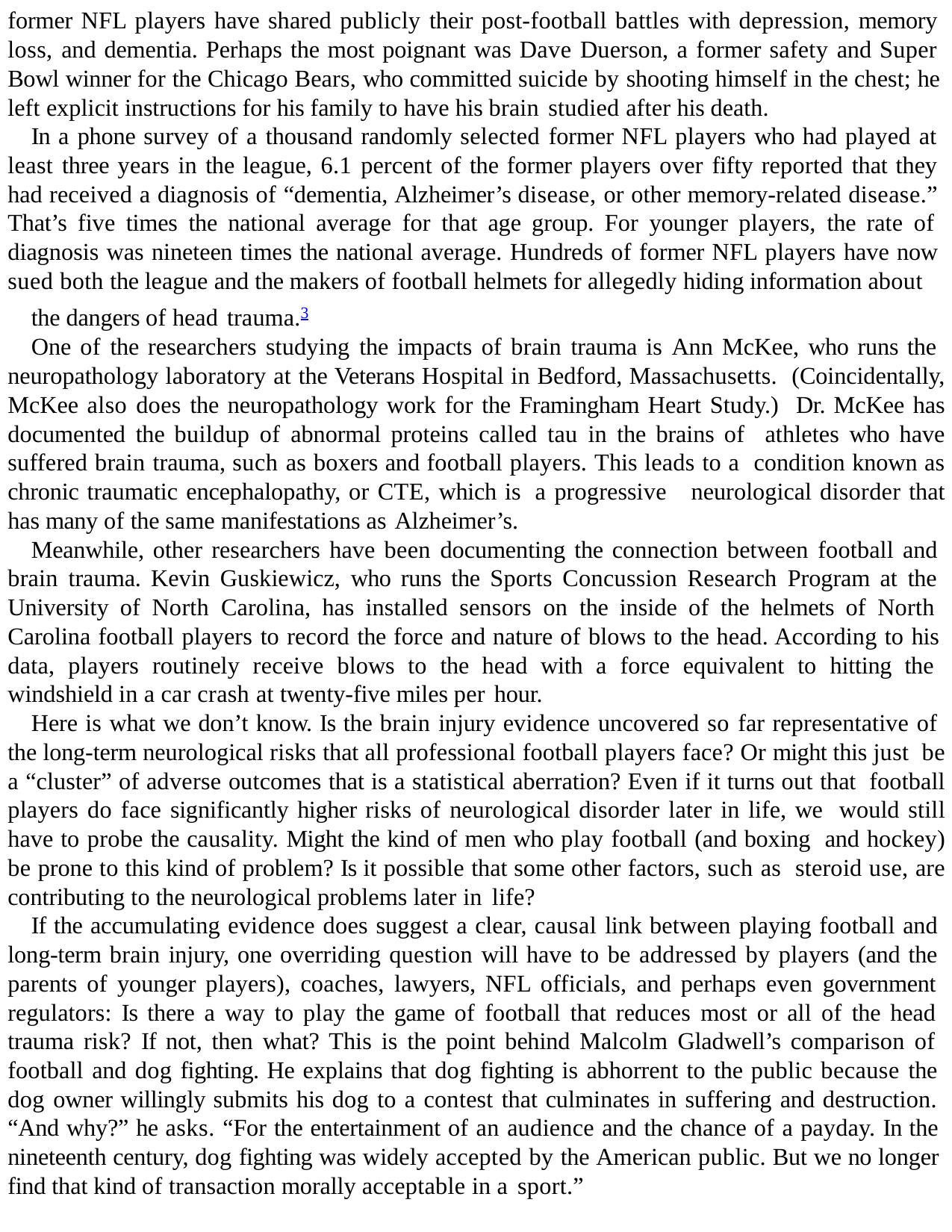

former NFL players have shared publicly their post-football battles with depression, memory  loss, and dementia. Perhaps the most poignant was Dave Duerson, a former safety and Super  Bowl winner for the Chicago Bears, who committed suicide by shooting himself in the chest; he  left explicit instructions for his family to have his brain studied after his death.
In a phone survey of a thousand randomly selected former NFL players who had played at  least three years in the league, 6.1 percent of the former players over fifty reported that they  had received a diagnosis of “dementia, Alzheimer’s disease, or other memory-related disease.”  That’s five times the national average for that age group. For younger players, the rate of  diagnosis was nineteen times the national average. Hundreds of former NFL players have now  sued both the league and the makers of football helmets for allegedly hiding information about
the dangers of head trauma.3
One of the researchers studying the impacts of brain trauma is Ann McKee, who runs the  neuropathology laboratory at the Veterans Hospital in Bedford, Massachusetts.  (Coincidentally, McKee also does the neuropathology work for the Framingham Heart Study.)  Dr. McKee has documented the buildup of abnormal proteins called tau in the brains of  athletes who have suffered brain trauma, such as boxers and football players. This leads to a  condition known as chronic traumatic encephalopathy, or CTE, which is a progressive   neurological disorder that has many of the same manifestations as Alzheimer’s.
Meanwhile, other researchers have been documenting the connection between football and  brain trauma. Kevin Guskiewicz, who runs the Sports Concussion Research Program at the  University of North Carolina, has installed sensors on the inside of the helmets of North  Carolina football players to record the force and nature of blows to the head. According to his  data, players routinely receive blows to the head with a force equivalent to hitting the  windshield in a car crash at twenty-five miles per hour.
Here is what we don’t know. Is the brain injury evidence uncovered so far representative of  the long-term neurological risks that all professional football players face? Or might this just  be a “cluster” of adverse outcomes that is a statistical aberration? Even if it turns out that  football players do face significantly higher risks of neurological disorder later in life, we  would still have to probe the causality. Might the kind of men who play football (and boxing  and hockey) be prone to this kind of problem? Is it possible that some other factors, such as  steroid use, are contributing to the neurological problems later in life?
If the accumulating evidence does suggest a clear, causal link between playing football and  long-term brain injury, one overriding question will have to be addressed by players (and the  parents of younger players), coaches, lawyers, NFL officials, and perhaps even government  regulators: Is there a way to play the game of football that reduces most or all of the head  trauma risk? If not, then what? This is the point behind Malcolm Gladwell’s comparison of  football and dog fighting. He explains that dog fighting is abhorrent to the public because the  dog owner willingly submits his dog to a contest that culminates in suffering and destruction.  “And why?” he asks. “For the entertainment of an audience and the chance of a payday. In the  nineteenth century, dog fighting was widely accepted by the American public. But we no longer  find that kind of transaction morally acceptable in a sport.”